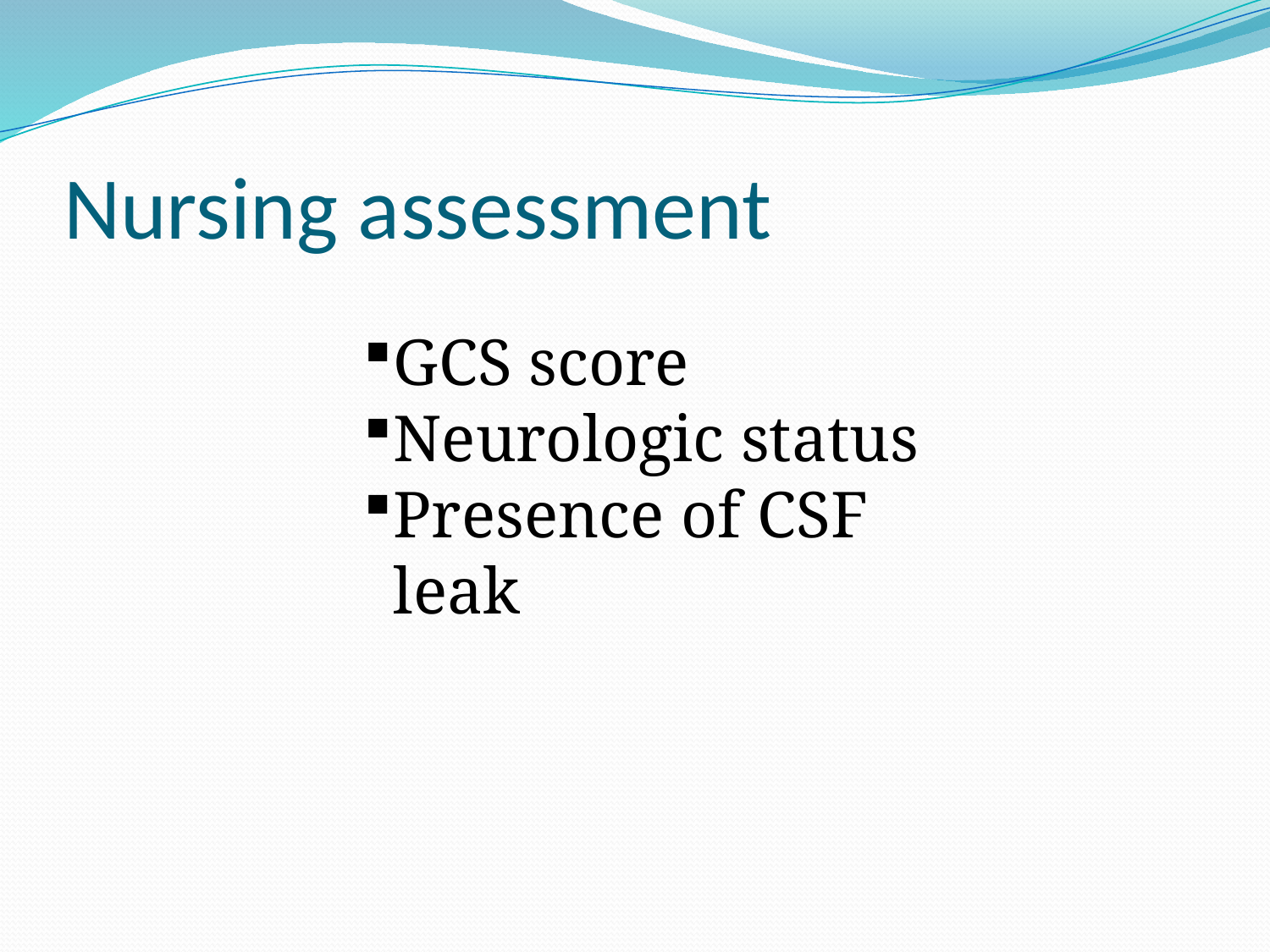

# Nursing assessment
GCS score
Neurologic status
Presence of CSF leak